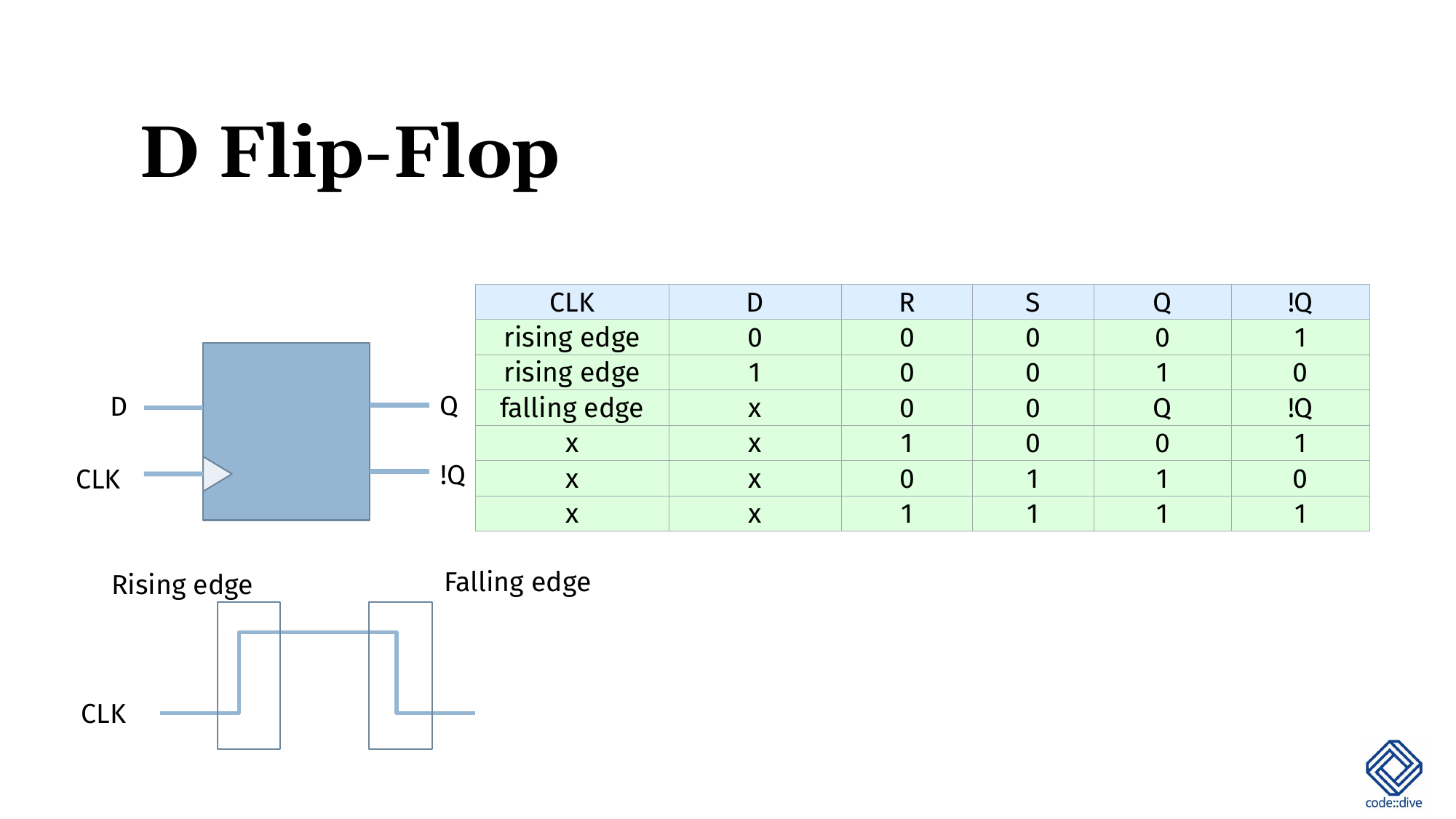

# D Flip-Flop
| CLK | D | R | S | Q | !Q |
| --- | --- | --- | --- | --- | --- |
| rising edge | 0 | 0 | 0 | 0 | 1 |
| rising edge | 1 | 0 | 0 | 1 | 0 |
| falling edge | x | 0 | 0 | Q | !Q |
| x | x | 1 | 0 | 0 | 1 |
| x | x | 0 | 1 | 1 | 0 |
| x | x | 1 | 1 | 1 | 1 |

Q
D
!Q
CLK

Falling edge
Rising edge

CLK